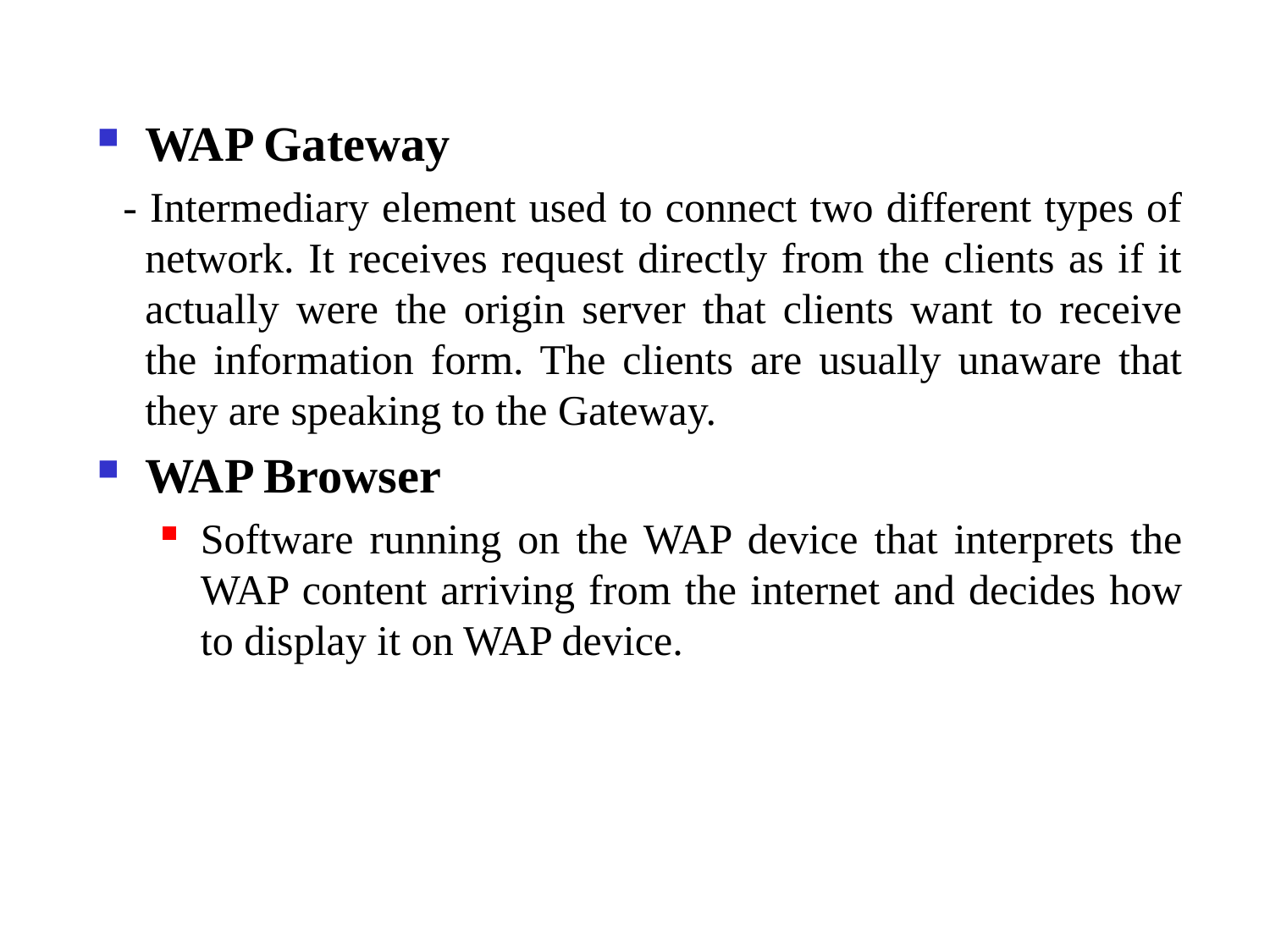

#
WAP Gateway
  - Intermediary element used to connect two different types of network. It receives request directly from the clients as if it actually were the origin server that clients want to receive the information form. The clients are usually unaware that they are speaking to the Gateway.
WAP Browser
Software running on the WAP device that interprets the WAP content arriving from the internet and decides how to display it on WAP device.